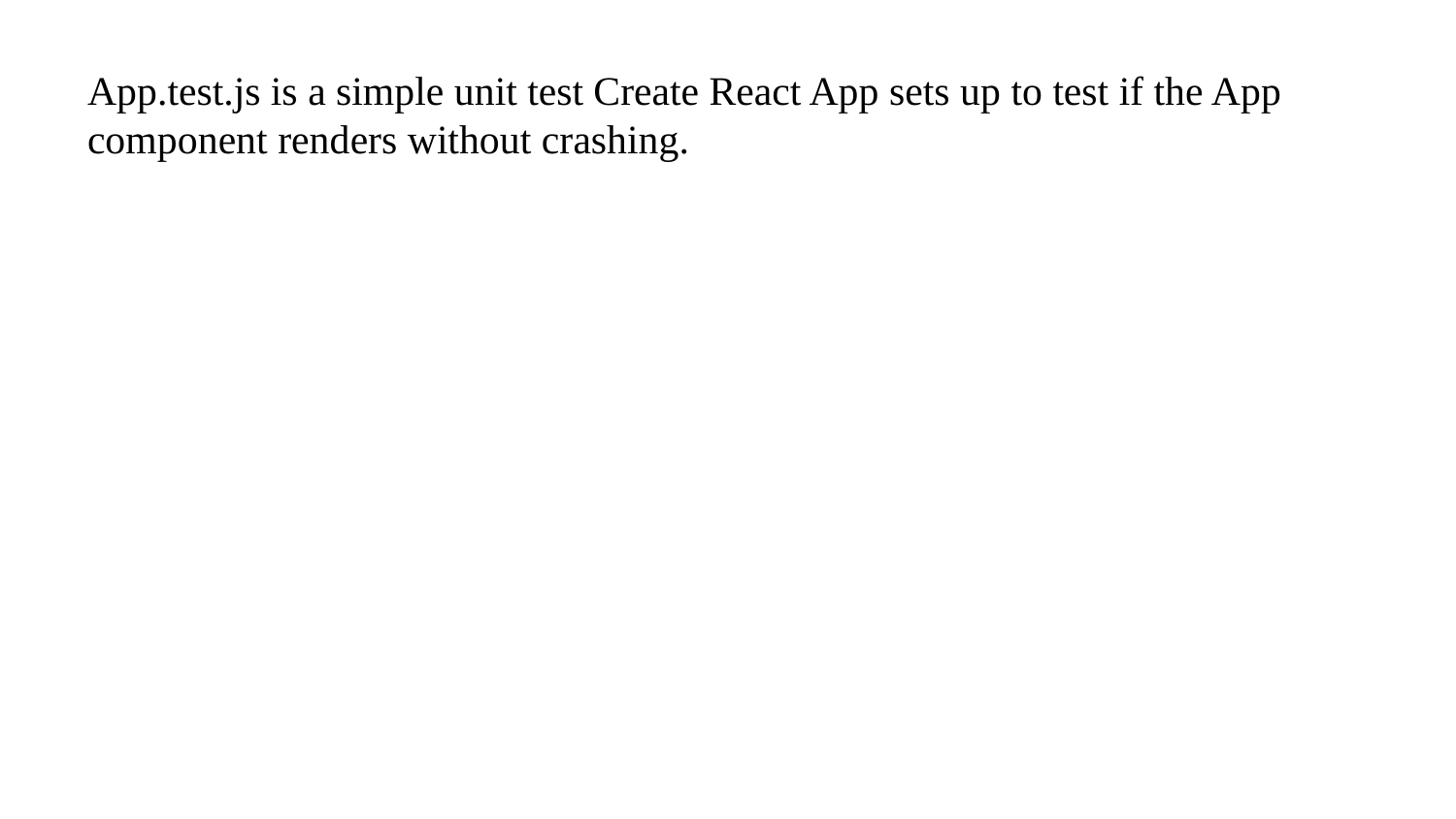

App.test.js is a simple unit test Create React App sets up to test if the App component renders without crashing.